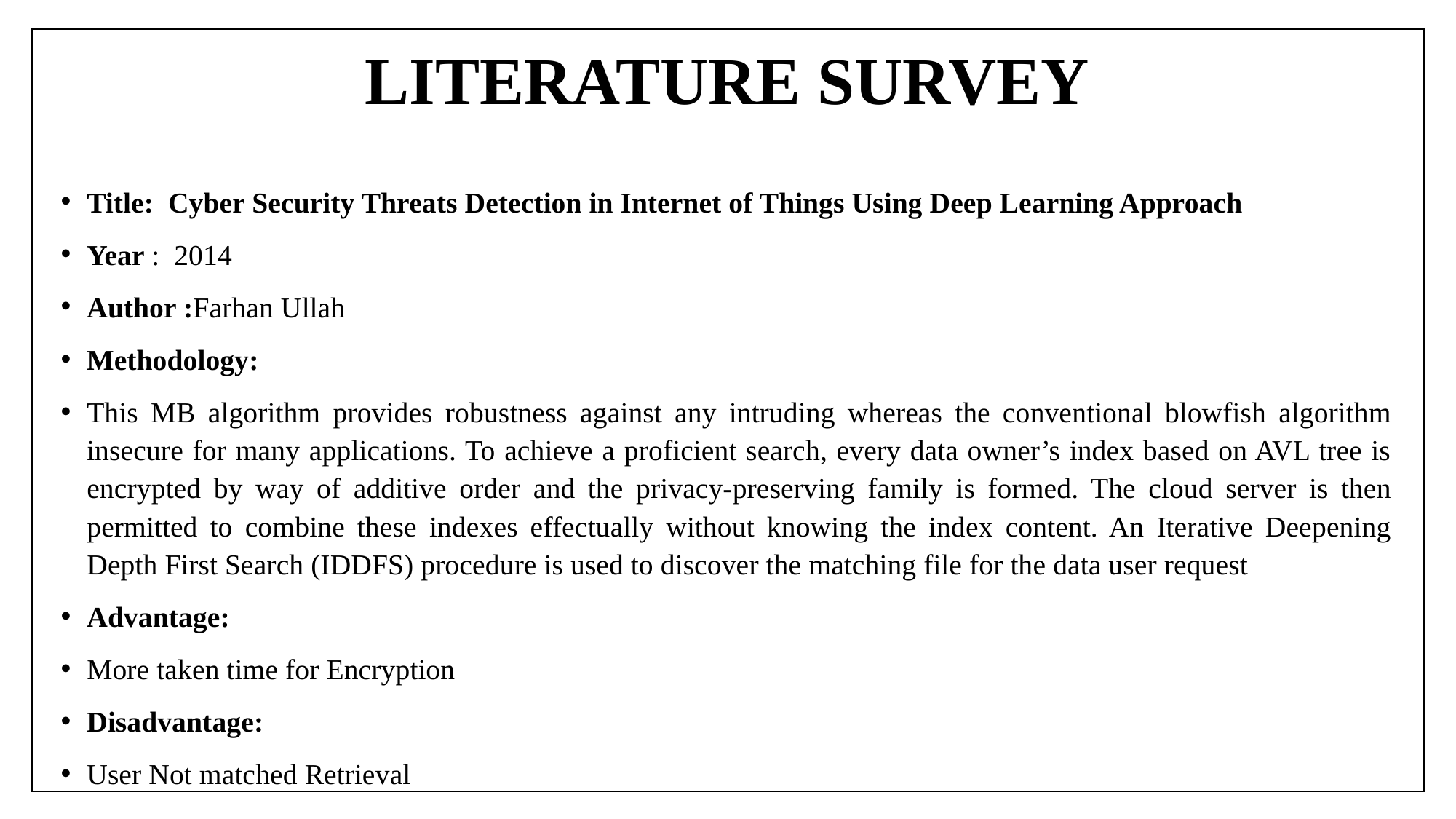

# LITERATURE SURVEY
Title:  Cyber Security Threats Detection in Internet of Things Using Deep Learning Approach
Year :  2014
Author :Farhan Ullah
Methodology:
This MB algorithm provides robustness against any intruding whereas the conventional blowfish algorithm insecure for many applications. To achieve a proficient search, every data owner’s index based on AVL tree is encrypted by way of additive order and the privacy-preserving family is formed. The cloud server is then permitted to combine these indexes effectually without knowing the index content. An Iterative Deepening Depth First Search (IDDFS) procedure is used to discover the matching file for the data user request
Advantage:
More taken time for Encryption
Disadvantage:
User Not matched Retrieval